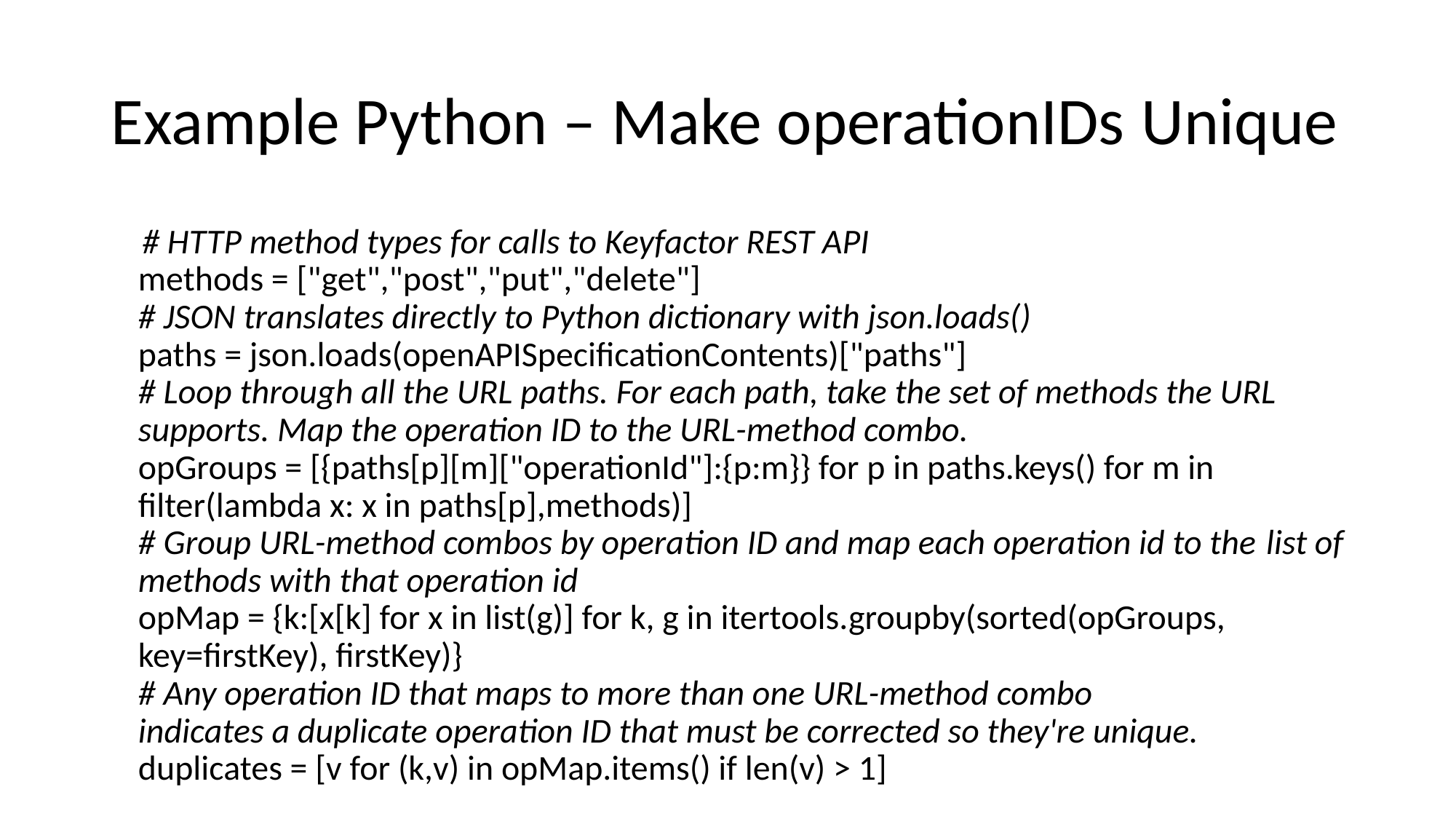

# Example Python – Make operationIDs Unique
    # HTTP method types for calls to Keyfactor REST API 
methods = ["get","post","put","delete"]
# JSON translates directly to Python dictionary with json.loads()
paths = json.loads(openAPISpecificationContents)["paths"]
# Loop through all the URL paths. For each path, take the set of methods the URL supports. Map the operation ID to the URL-method combo.
opGroups = [{paths[p][m]["operationId"]:{p:m}} for p in paths.keys() for m in filter(lambda x: x in paths[p],methods)]
# Group URL-method combos by operation ID and map each operation id to the list of methods with that operation id
opMap = {k:[x[k] for x in list(g)] for k, g in itertools.groupby(sorted(opGroups, key=firstKey), firstKey)}
# Any operation ID that maps to more than one URL-method combo
indicates a duplicate operation ID that must be corrected so they're unique.
duplicates = [v for (k,v) in opMap.items() if len(v) > 1]